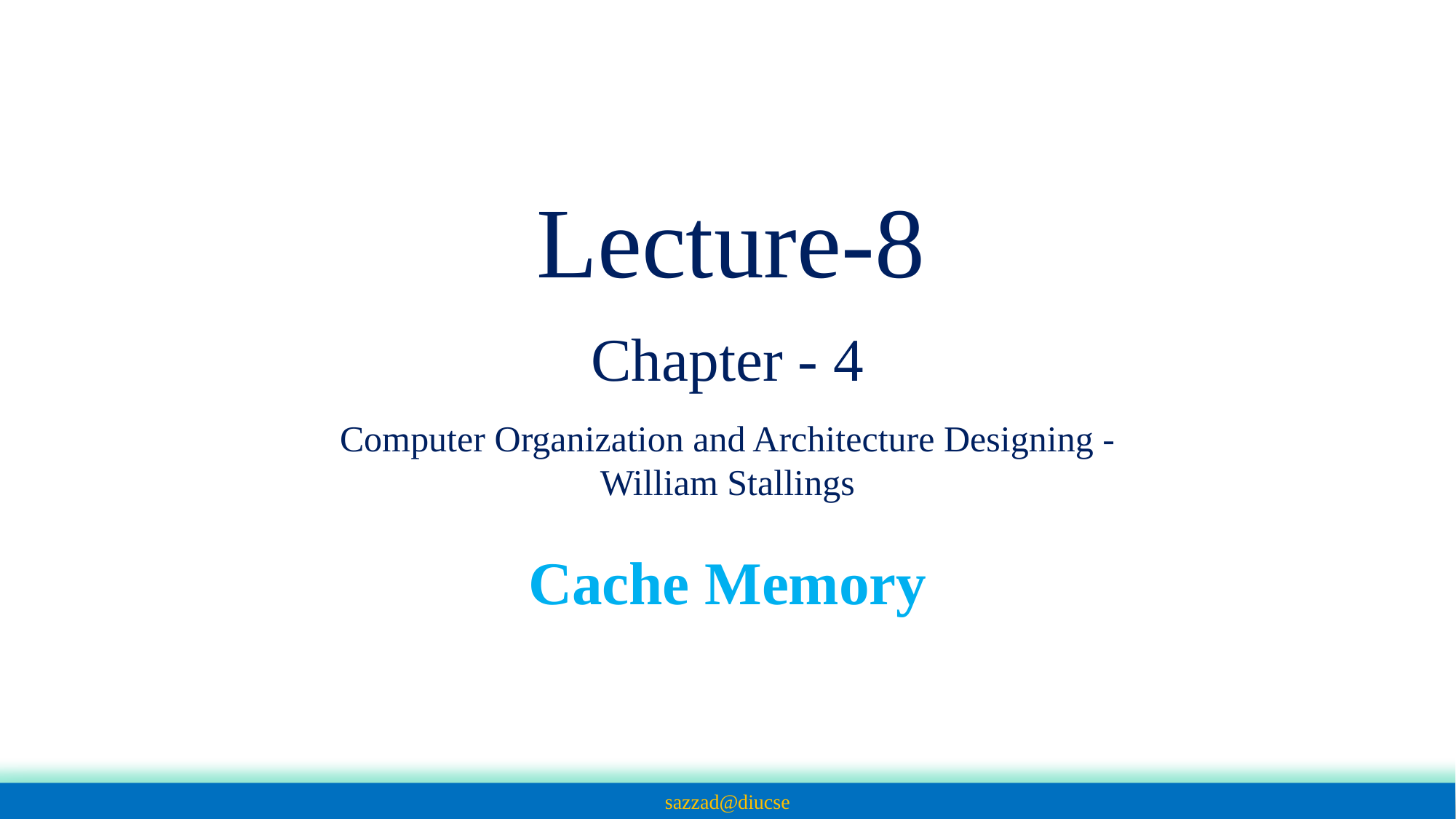

# Lecture-8
Chapter - 4
Computer Organization and Architecture Designing - William Stallings

Cache Memory